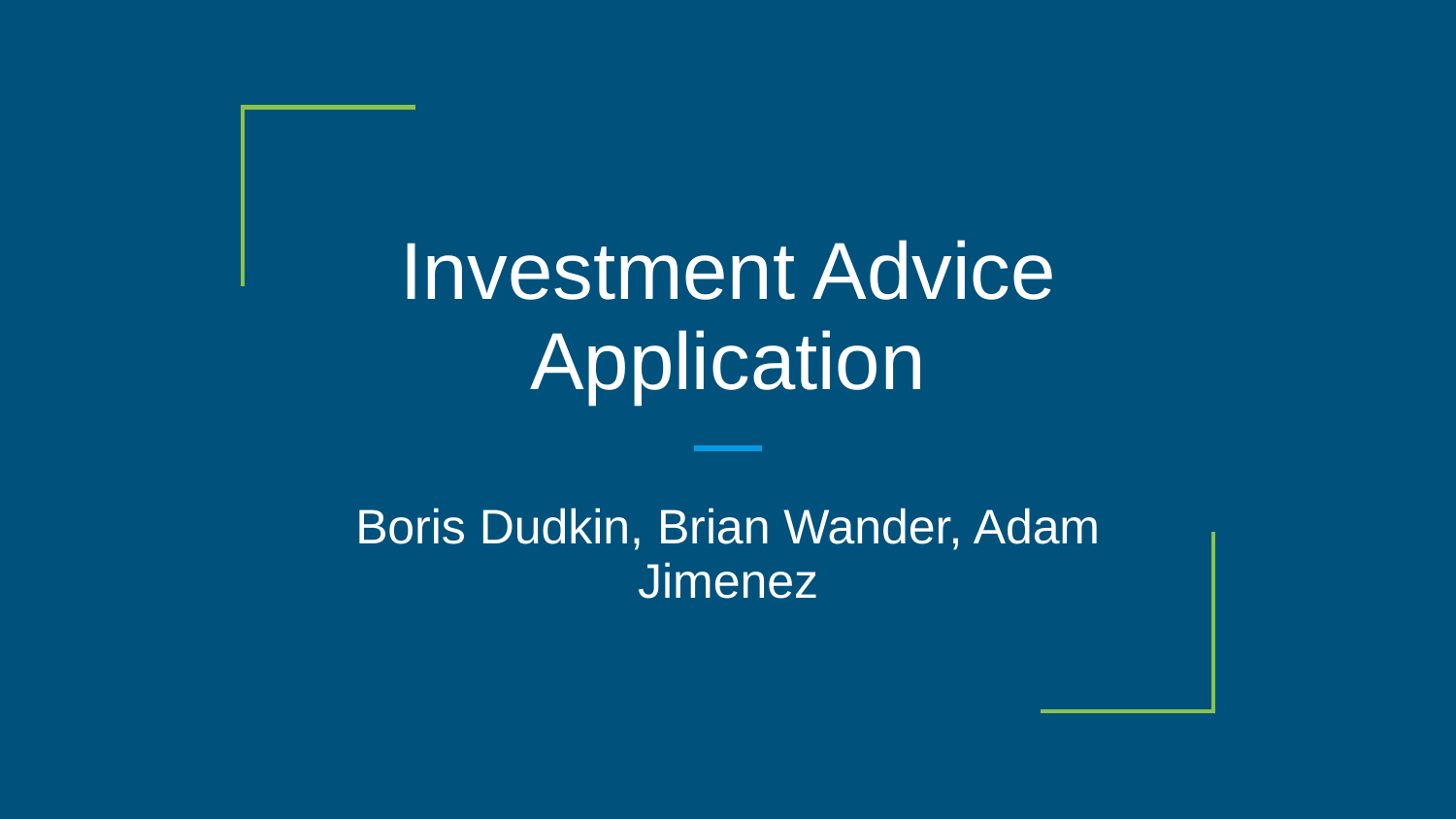

# Investment Advice Application
Boris Dudkin, Brian Wander, Adam Jimenez